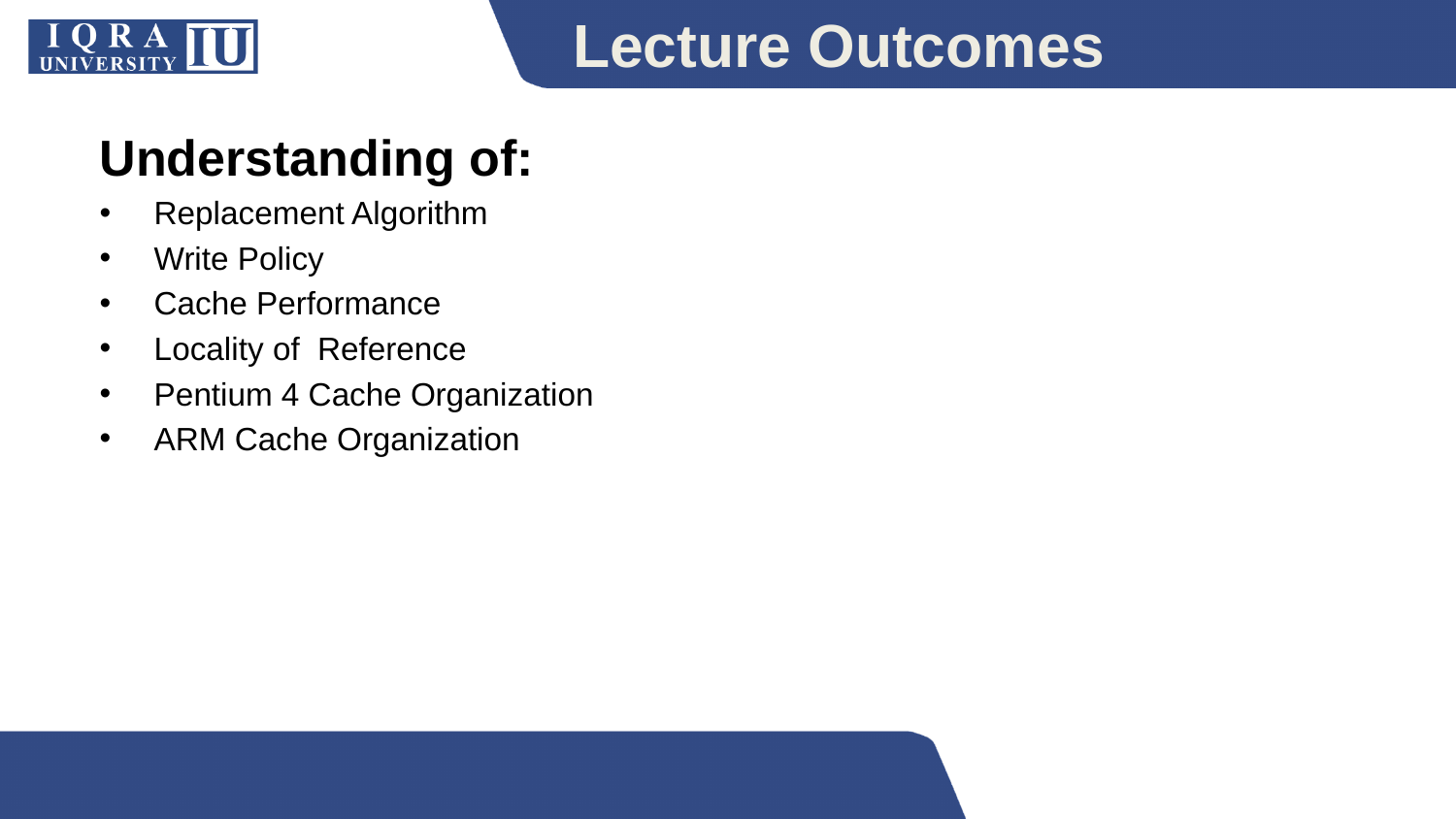

# Lecture Outcomes
Understanding of:
Replacement Algorithm
Write Policy
Cache Performance
Locality of  Reference
Pentium 4 Cache Organization
ARM Cache Organization